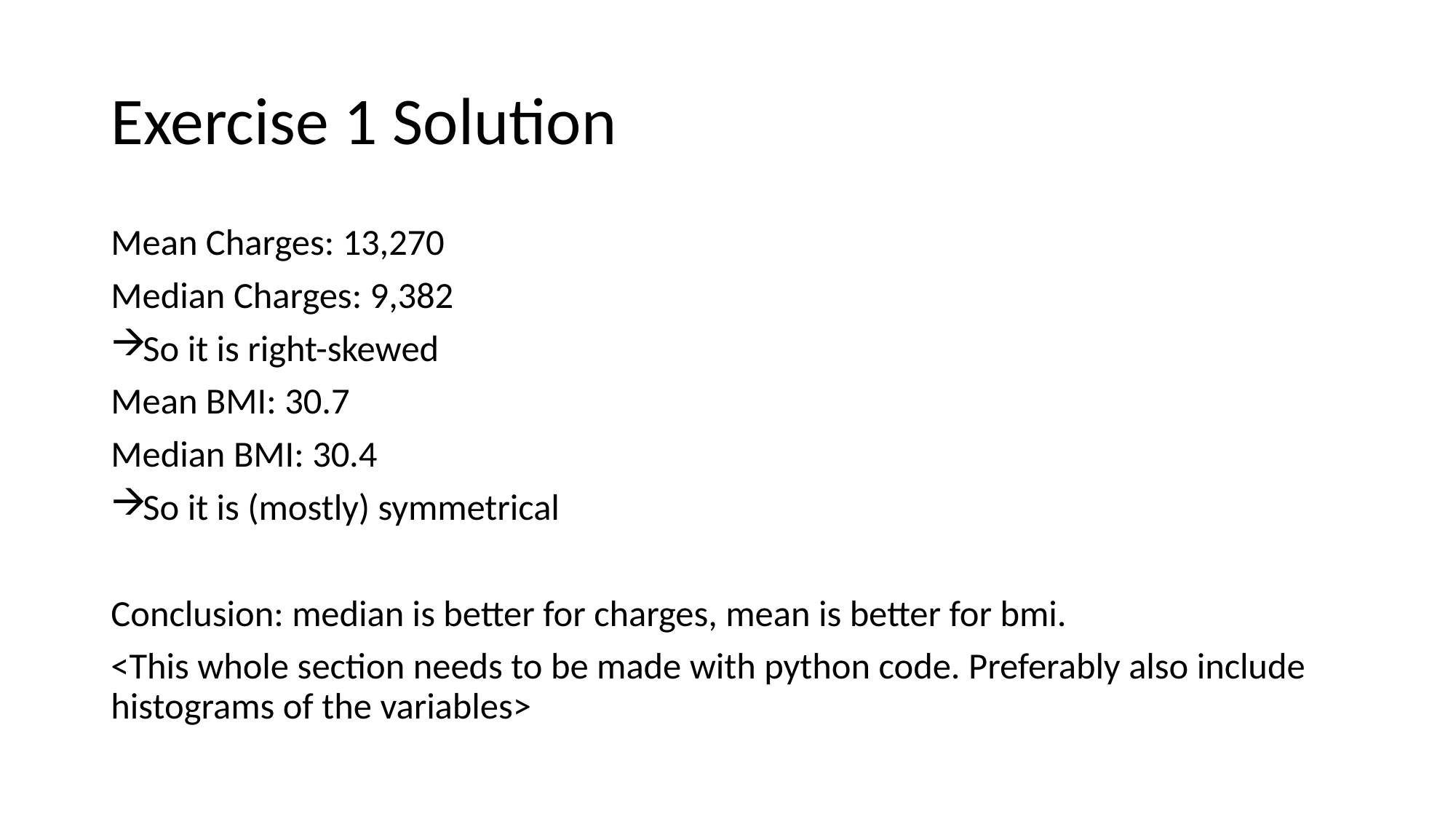

# Exercise 1 Solution
Mean Charges: 13,270
Median Charges: 9,382
So it is right-skewed
Mean BMI: 30.7
Median BMI: 30.4
So it is (mostly) symmetrical

Conclusion: median is better for charges, mean is better for bmi.
<This whole section needs to be made with python code. Preferably also include histograms of the variables>